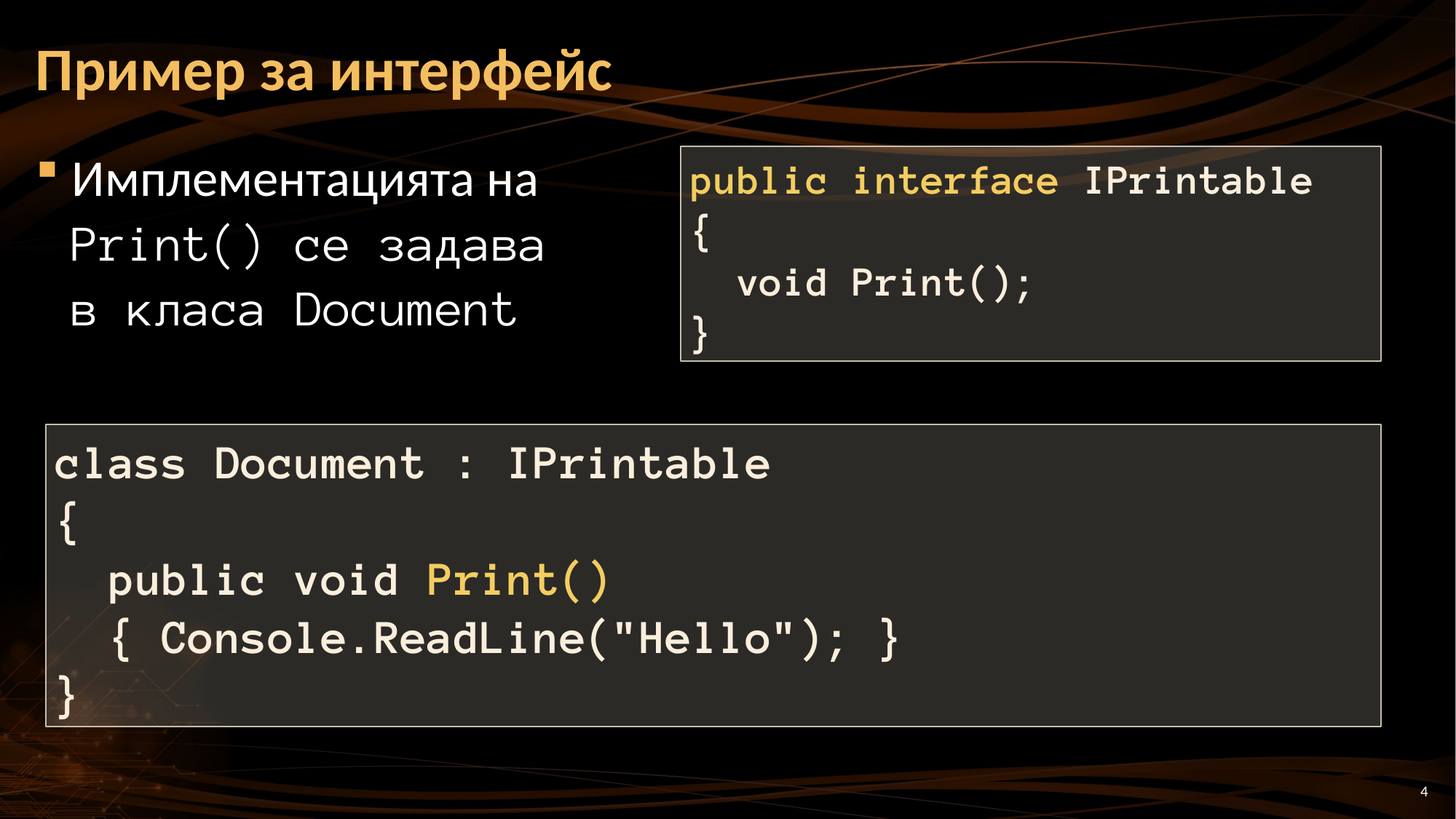

# Пример за интерфейс
Имплементацията на
Print() се задава
в класа Document
public interface IPrintable
{
  void Print();
}
class Document : IPrintable
{
  public void Print()
  { Console.ReadLine("Hello"); }
}
4